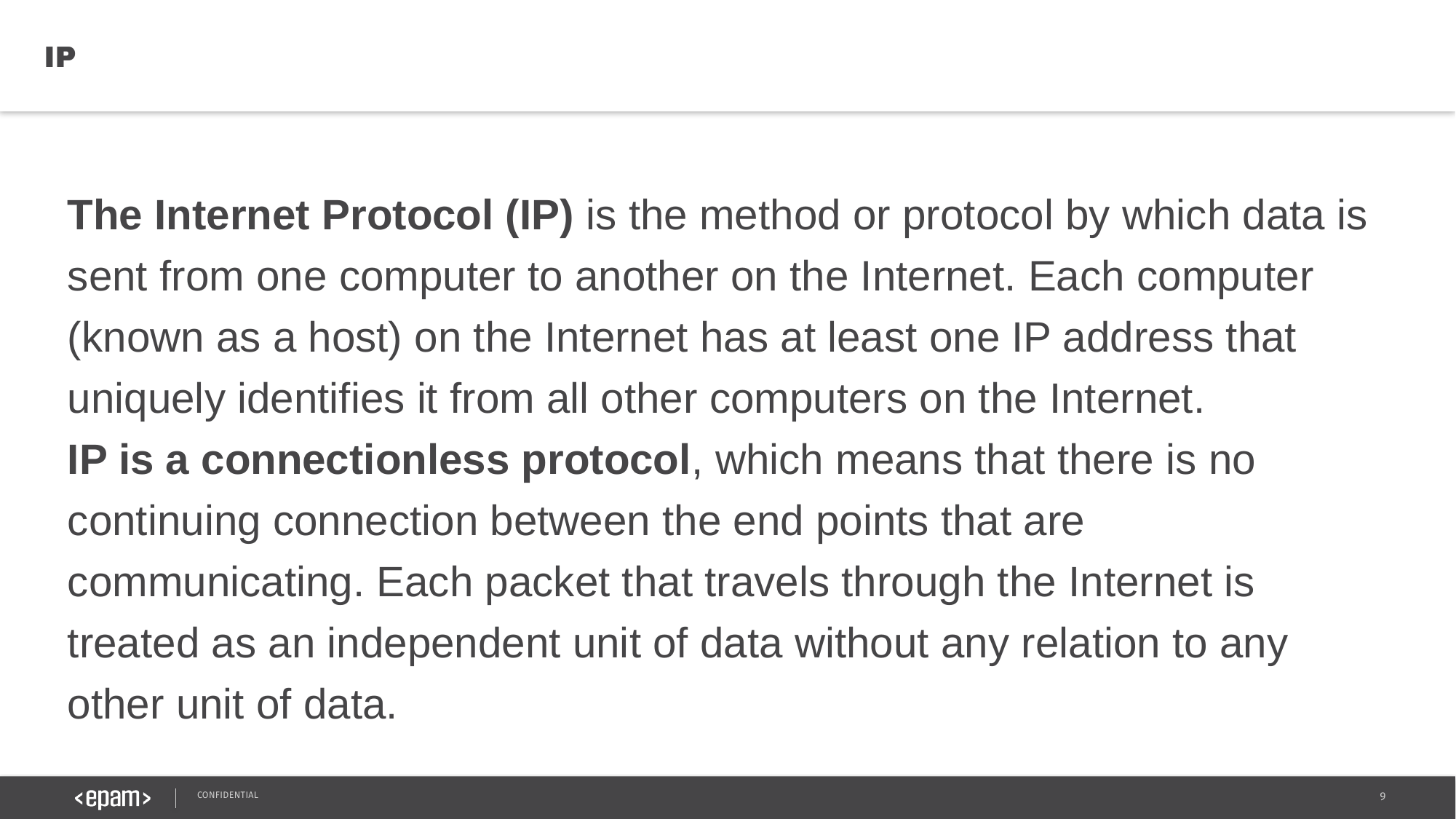

IP
The Internet Protocol (IP) is the method or protocol by which data is sent from one computer to another on the Internet. Each computer (known as a host) on the Internet has at least one IP address that uniquely identifies it from all other computers on the Internet.
IP is a connectionless protocol, which means that there is no continuing connection between the end points that are communicating. Each packet that travels through the Internet is treated as an independent unit of data without any relation to any other unit of data.